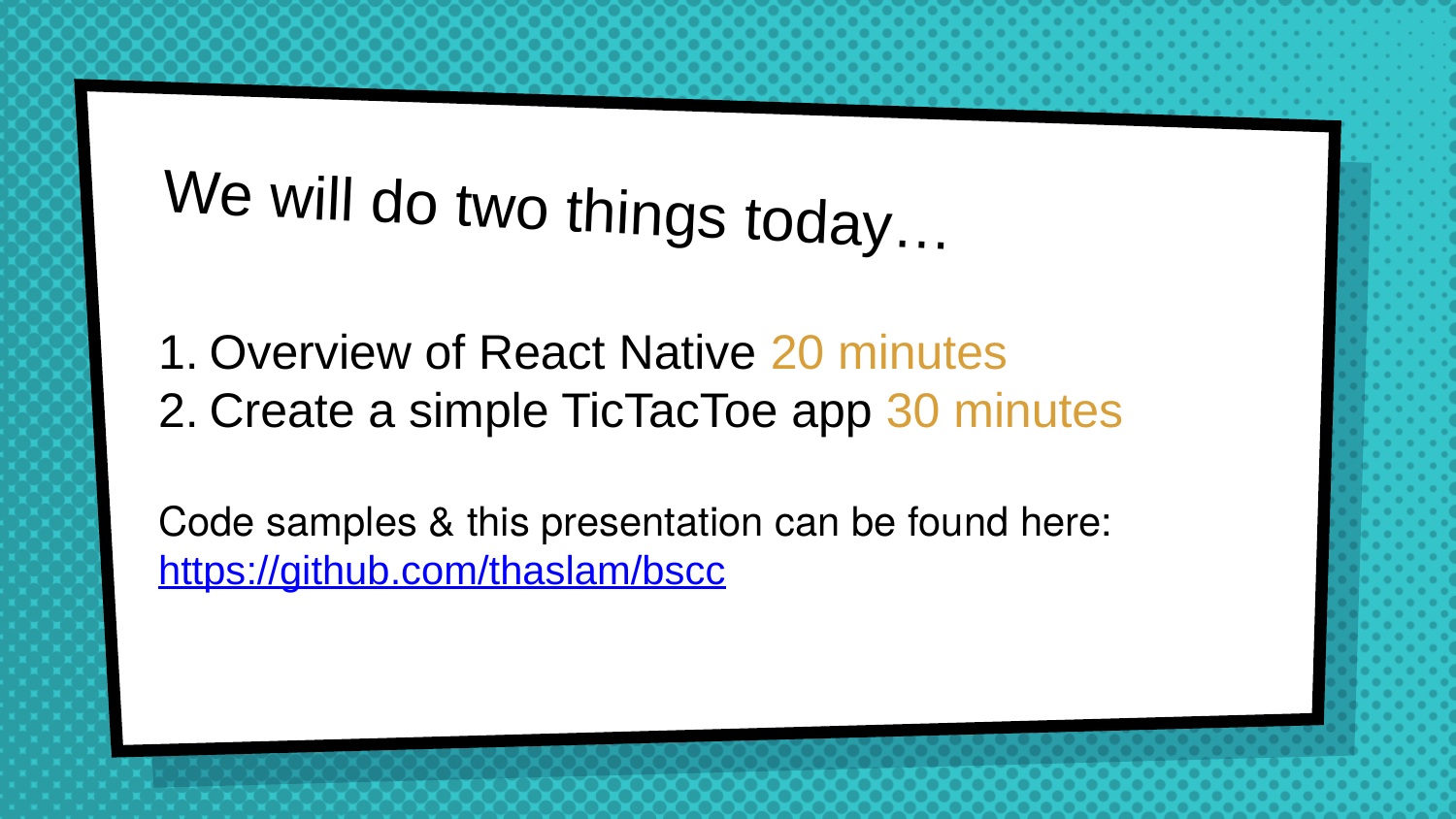

# We will do two things today…

Overview of React Native 20 minutes
Create a simple TicTacToe app 30 minutes

Code samples & this presentation can be found here:
https://github.com/thaslam/bscc